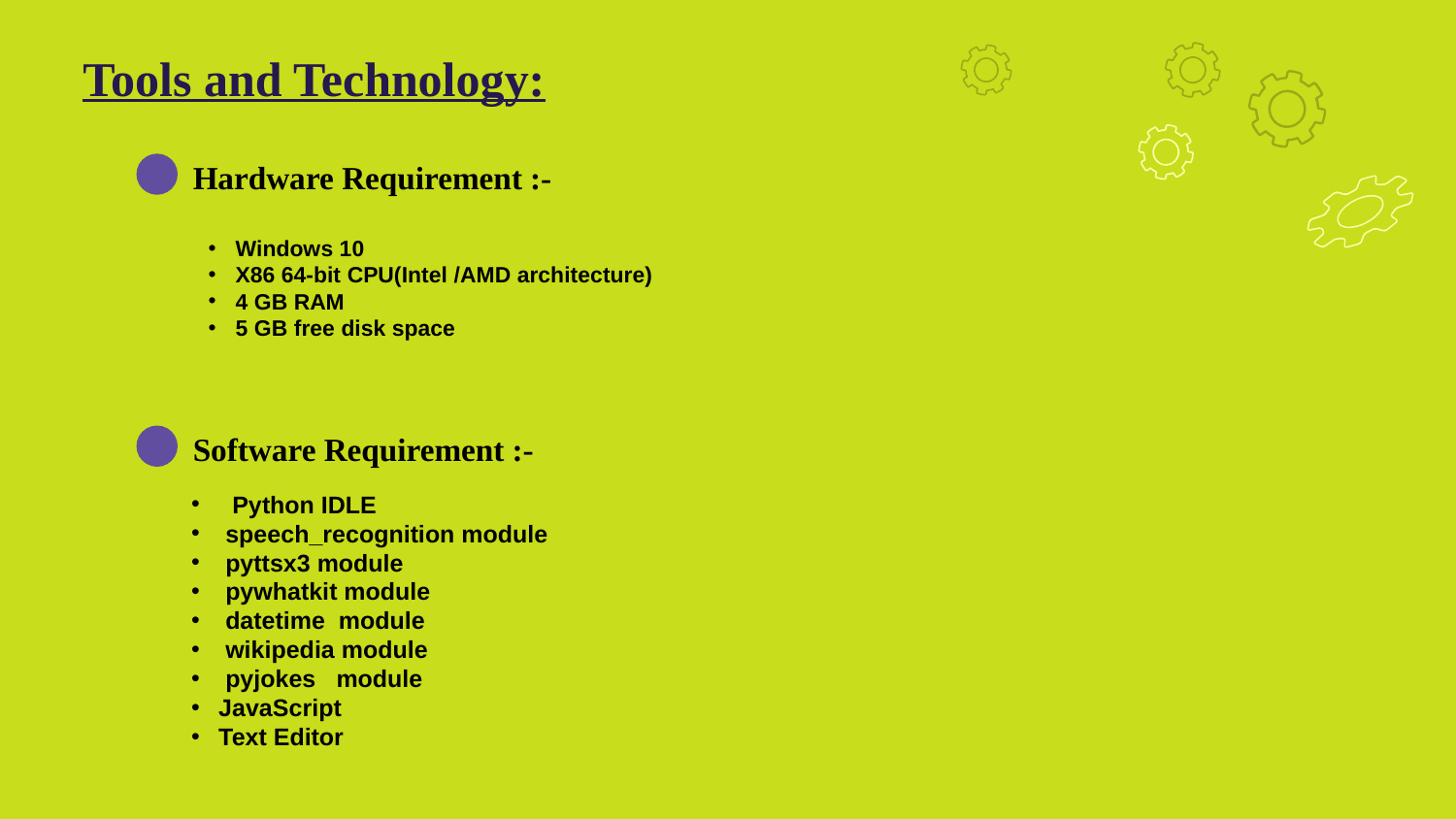

# Tools and Technology:

Hardware Requirement :-

Windows 10
X86 64-bit CPU(Intel /AMD architecture)
4 GB RAM
5 GB free disk space
Software Requirement :-

  Python IDLE
 speech_recognition module
 pyttsx3 module
 pywhatkit module
 datetime  module
 wikipedia module
 pyjokes   module
JavaScript
Text Editor